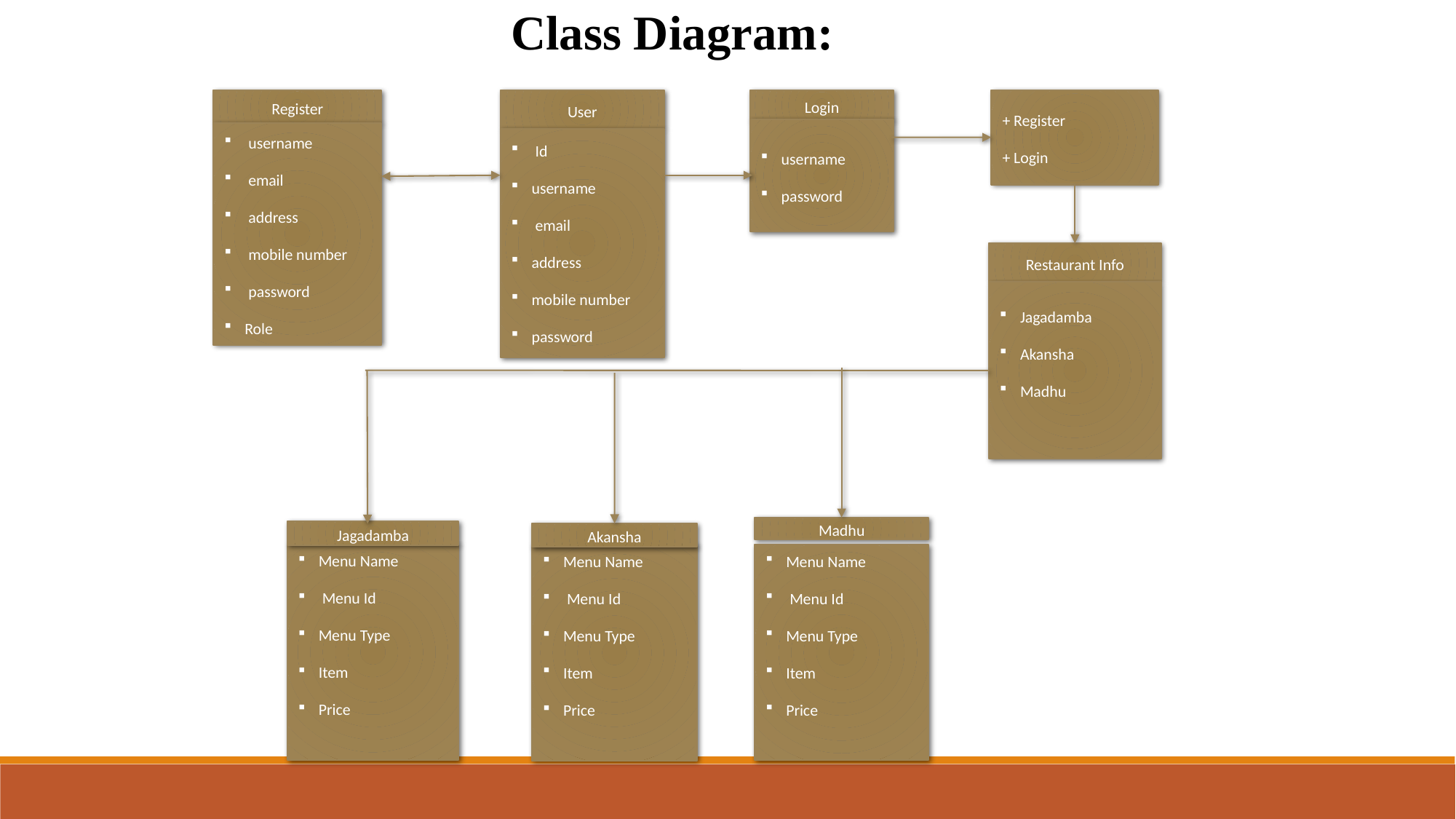

Class Diagram:
User
Login
+ Register
+ Login
Register
username
password
 username
 email
 address
 mobile number
 password
Role

 Id
username
 email
address
mobile number
password

Restaurant Info
Jagadamba
Akansha
Madhu

Madhu
Jagadamba
Akansha
Menu Name
 Menu Id
Menu Type
Item
Price

Menu Name
 Menu Id
Menu Type
Item
Price

Menu Name
 Menu Id
Menu Type
Item
Price